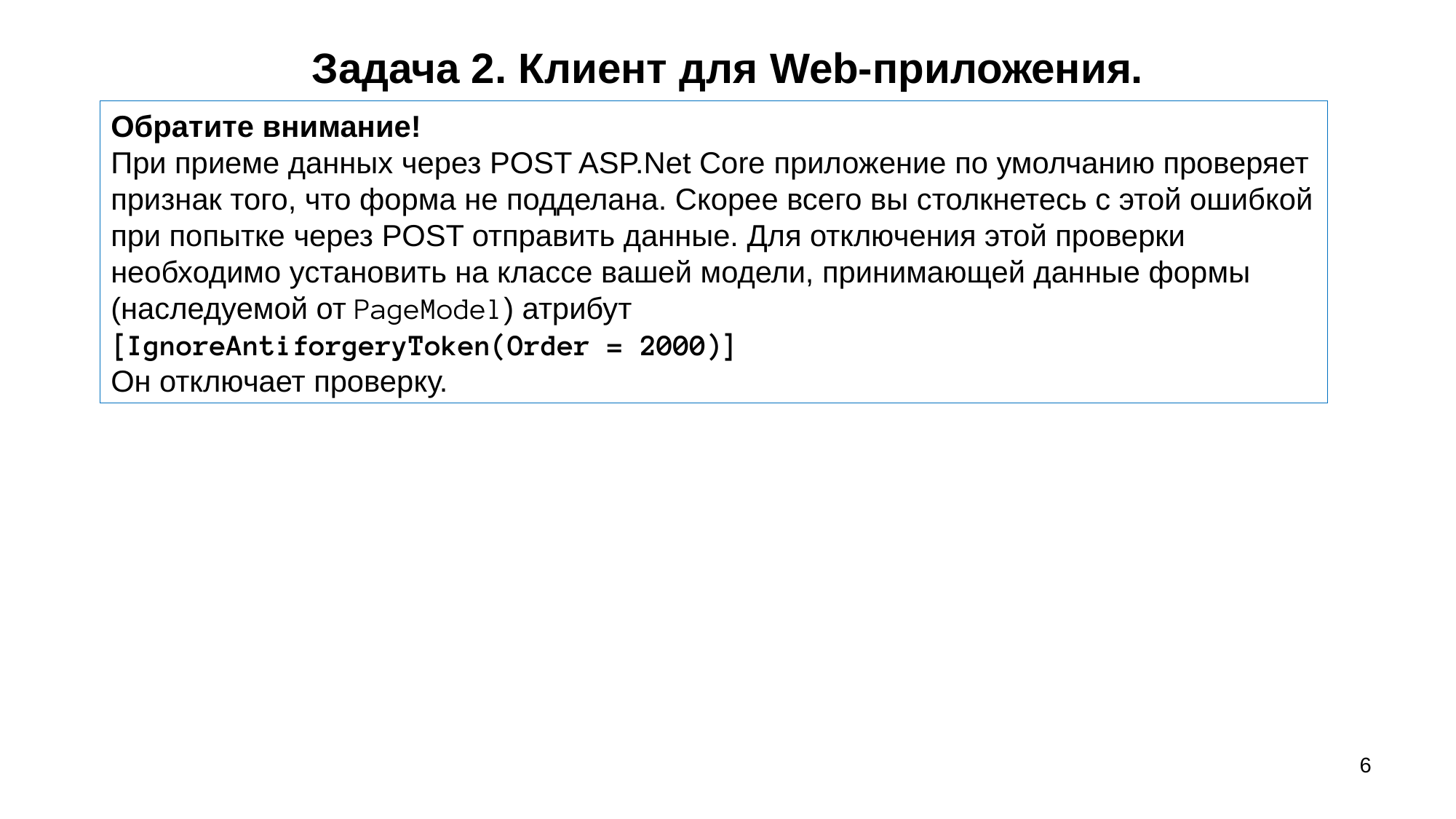

# Задача 2. Клиент для Web-приложения.
Обратите внимание!
При приеме данных через POST ASP.Net Core приложение по умолчанию проверяет признак того, что форма не подделана. Скорее всего вы столкнетесь с этой ошибкой при попытке через POST отправить данные. Для отключения этой проверки необходимо установить на классе вашей модели, принимающей данные формы (наследуемой от PageModel) атрибут
[IgnoreAntiforgeryToken(Order = 2000)]
Он отключает проверку.
6